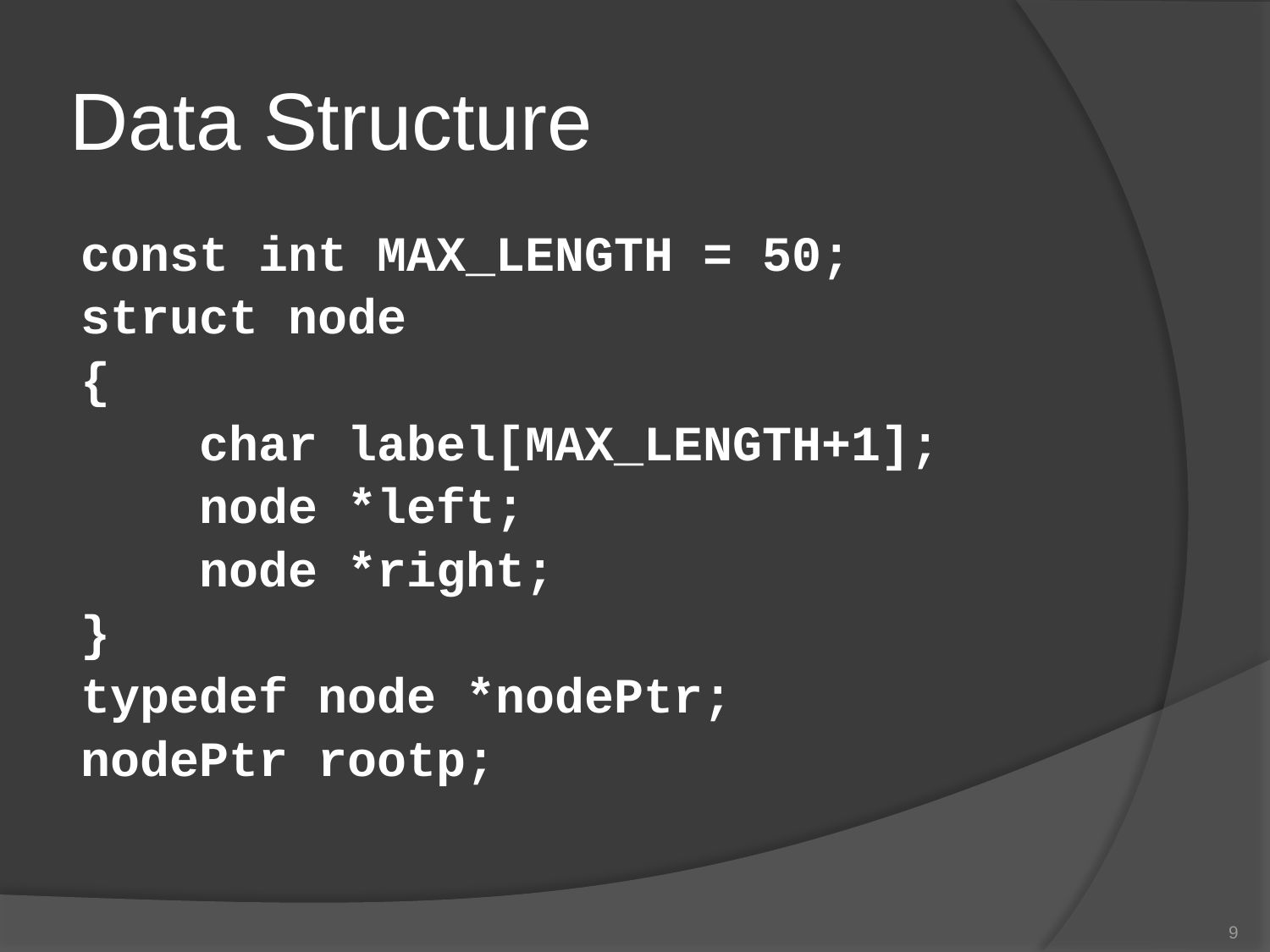

# Data Structure
const int MAX_LENGTH = 50;
struct node
{
    char label[MAX_LENGTH+1];
    node *left;
    node *right;
}
typedef node *nodePtr;
nodePtr rootp;
9